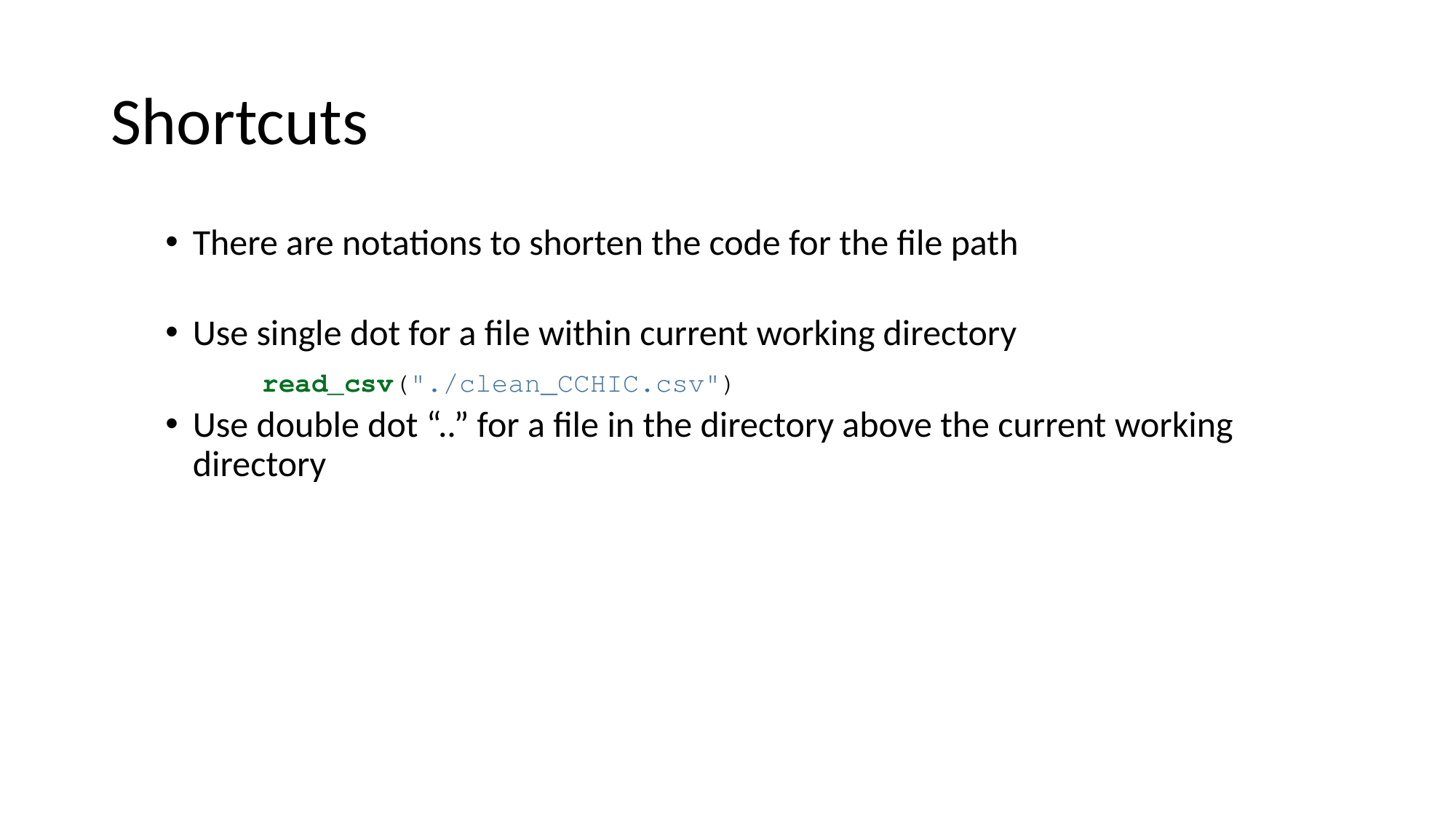

# Shortcuts
There are notations to shorten the code for the file path
Use single dot for a file within current working directory
read_csv("./clean_CCHIC.csv")
Use double dot “..” for a file in the directory above the current working directory